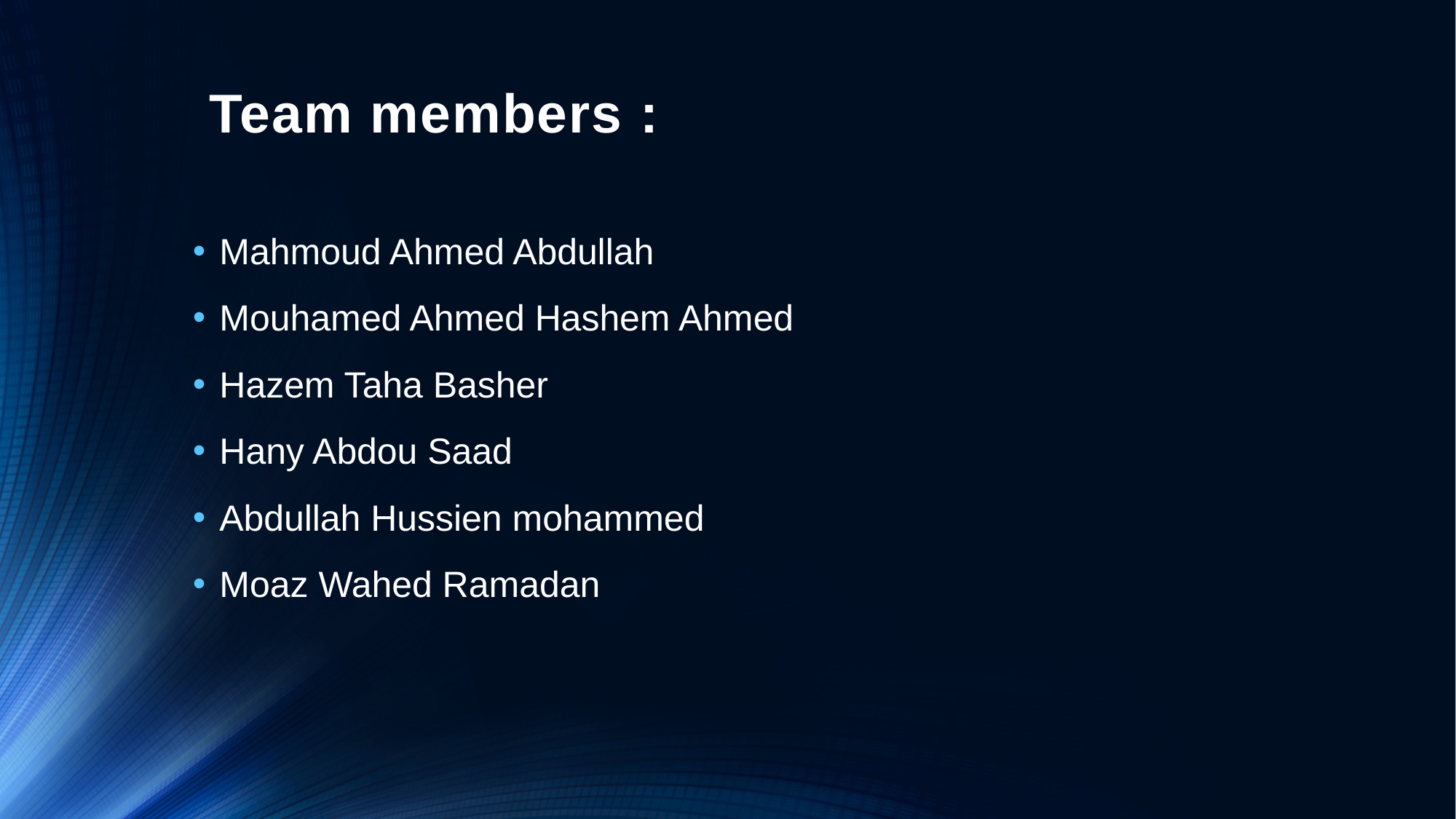

# Team members :
Mahmoud Ahmed Abdullah
Mouhamed Ahmed Hashem Ahmed
Hazem Taha Basher
Hany Abdou Saad
Abdullah Hussien mohammed
Moaz Wahed Ramadan